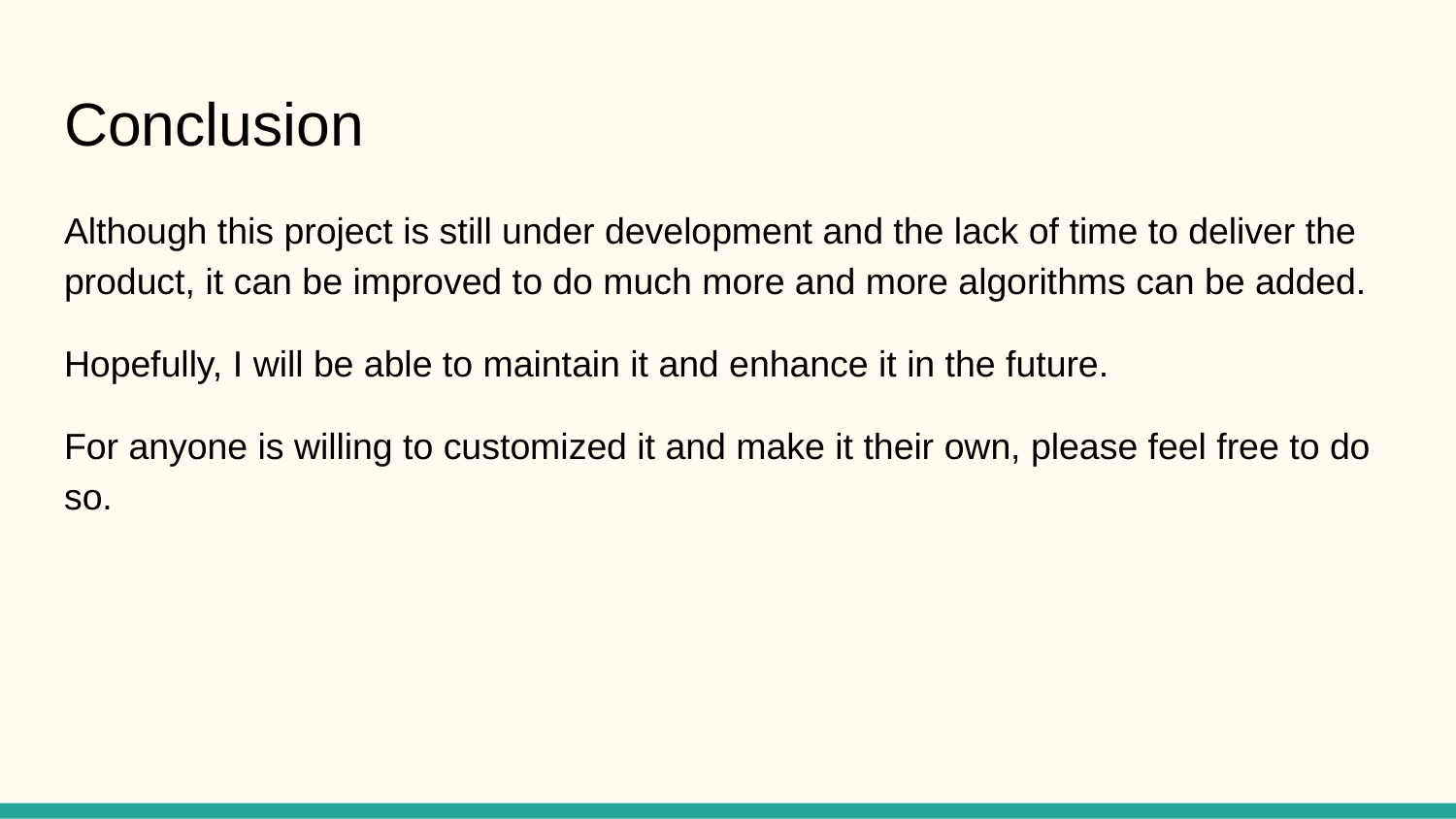

# Conclusion
Although this project is still under development and the lack of time to deliver the product, it can be improved to do much more and more algorithms can be added.
Hopefully, I will be able to maintain it and enhance it in the future.
For anyone is willing to customized it and make it their own, please feel free to do so.